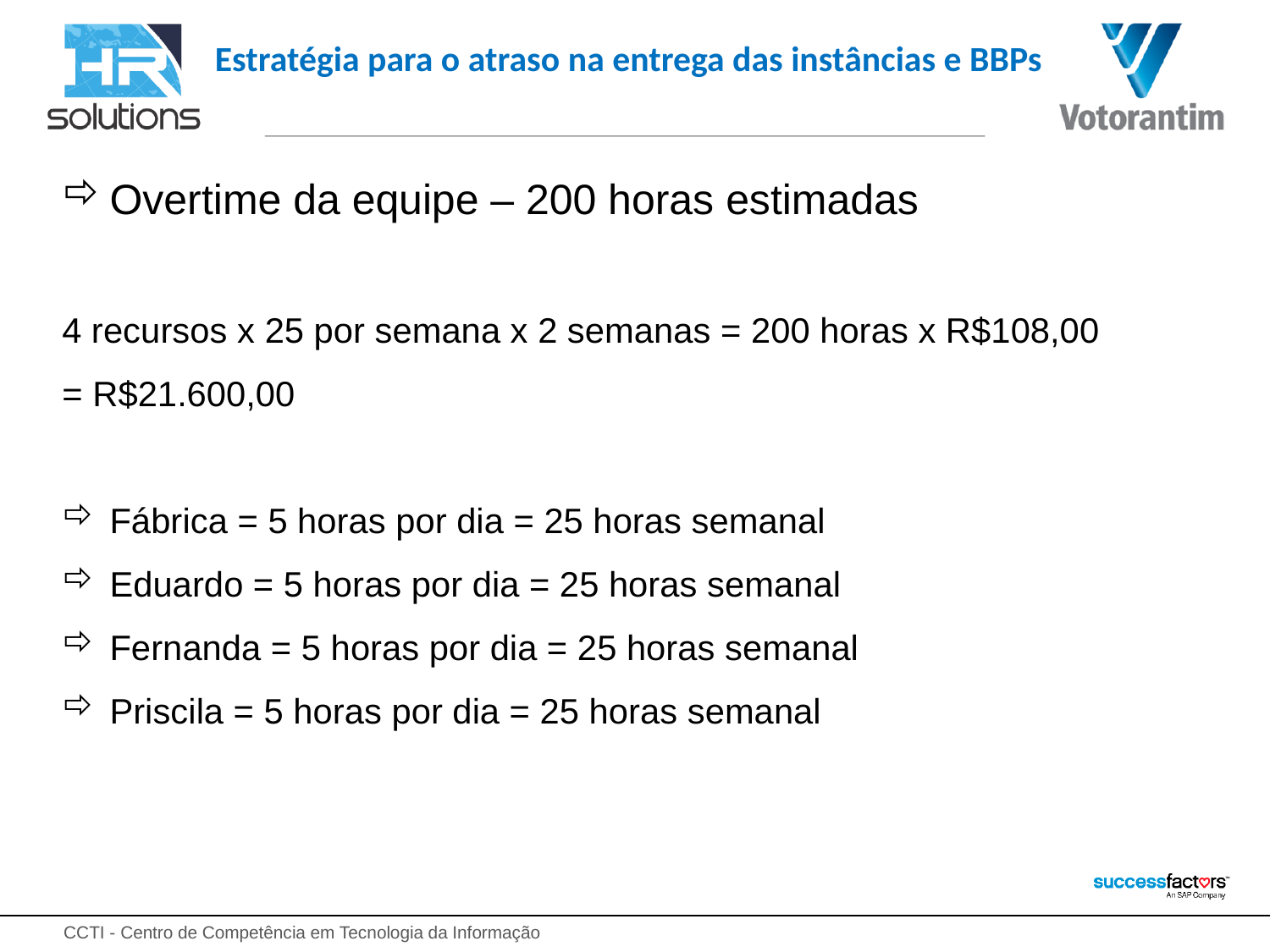

# Estratégia para o atraso na entrega das instâncias e BBPs
Overtime da equipe – 200 horas estimadas

4 recursos x 25 por semana x 2 semanas = 200 horas x R$108,00
= R$21.600,00

Fábrica = 5 horas por dia = 25 horas semanal
Eduardo = 5 horas por dia = 25 horas semanal
Fernanda = 5 horas por dia = 25 horas semanal
Priscila = 5 horas por dia = 25 horas semanal